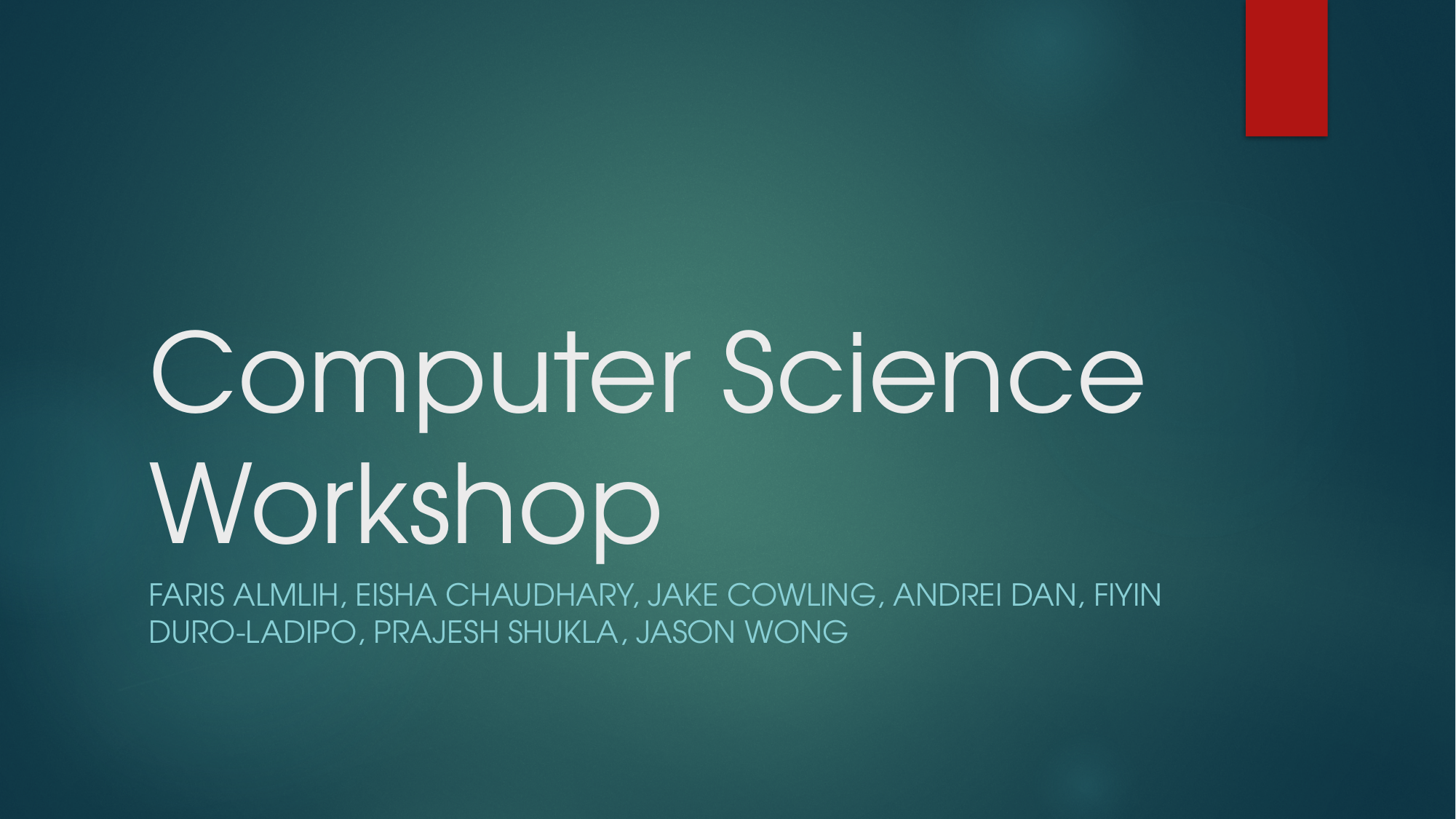

# Computer Science Workshop
Faris Almlih, Eisha Chaudhary, Jake Cowling, Andrei Dan, Fiyin Duro-Ladipo, Prajesh Shukla, Jason Wong